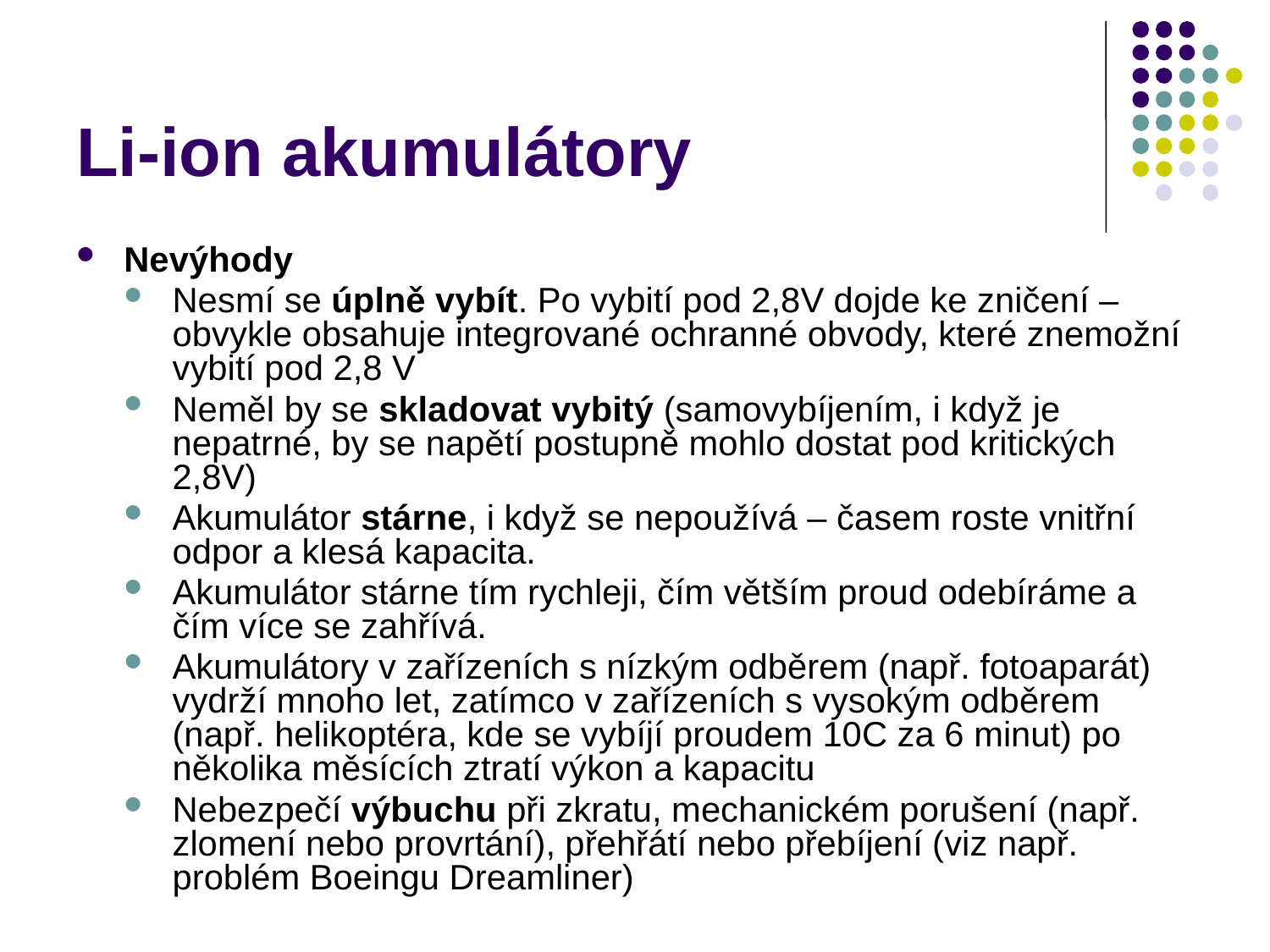

# Li-ion akumulátory
Nevýhody
Nesmí se úplně vybít. Po vybití pod 2,8V dojde ke zničení – obvykle obsahuje integrované ochranné obvody, které znemožní vybití pod 2,8 V
Neměl by se skladovat vybitý (samovybíjením, i když je nepatrné, by se napětí postupně mohlo dostat pod kritických 2,8V)
Akumulátor stárne, i když se nepoužívá – časem roste vnitřní odpor a klesá kapacita.
Akumulátor stárne tím rychleji, čím větším proud odebíráme a čím více se zahřívá.
Akumulátory v zařízeních s nízkým odběrem (např. fotoaparát) vydrží mnoho let, zatímco v zařízeních s vysokým odběrem (např. helikoptéra, kde se vybíjí proudem 10C za 6 minut) po několika měsících ztratí výkon a kapacitu
Nebezpečí výbuchu při zkratu, mechanickém porušení (např. zlomení nebo provrtání), přehřátí nebo přebíjení (viz např. problém Boeingu Dreamliner)